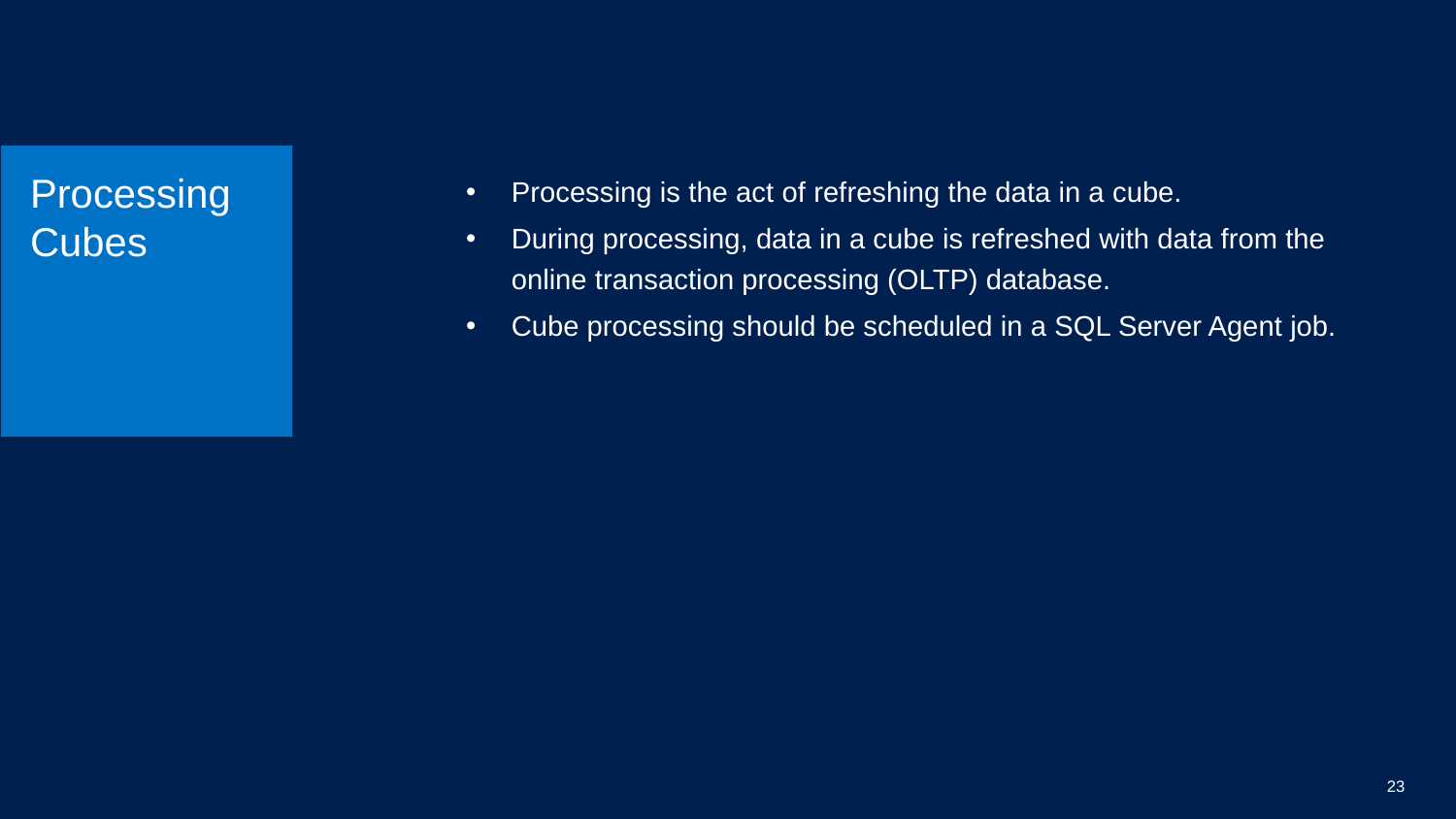

# Processing Cubes
Processing is the act of refreshing the data in a cube.
During processing, data in a cube is refreshed with data from the online transaction processing (OLTP) database.
Cube processing should be scheduled in a SQL Server Agent job.
23